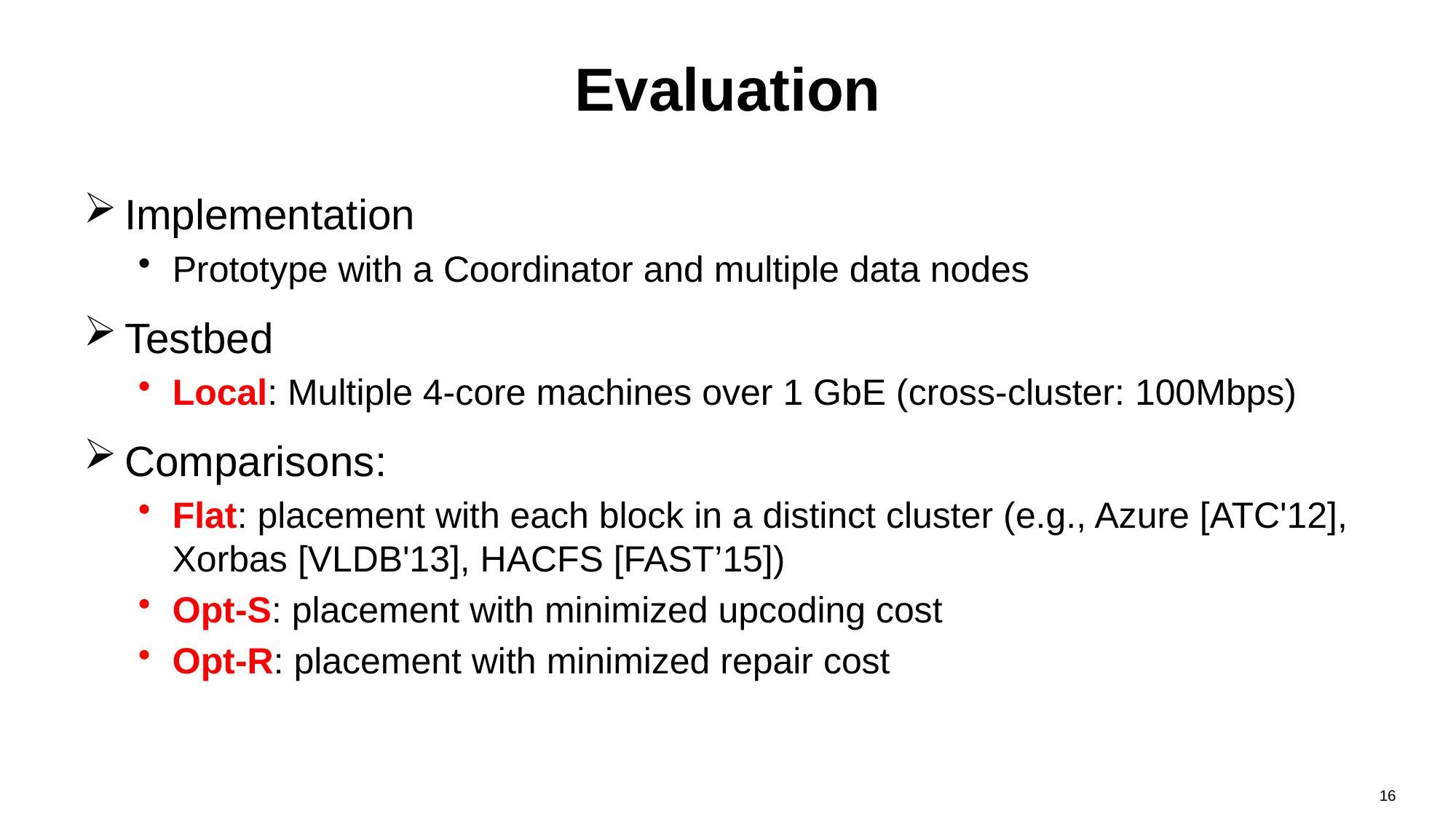

# Evaluation
Implementation
Prototype with a Coordinator and multiple data nodes
Testbed
Local: Multiple 4-core machines over 1 GbE (cross-cluster: 100Mbps)
Comparisons:
Flat: placement with each block in a distinct cluster (e.g., Azure [ATC'12], Xorbas [VLDB'13], HACFS [FAST’15])
Opt-S: placement with minimized upcoding cost
Opt-R: placement with minimized repair cost
16